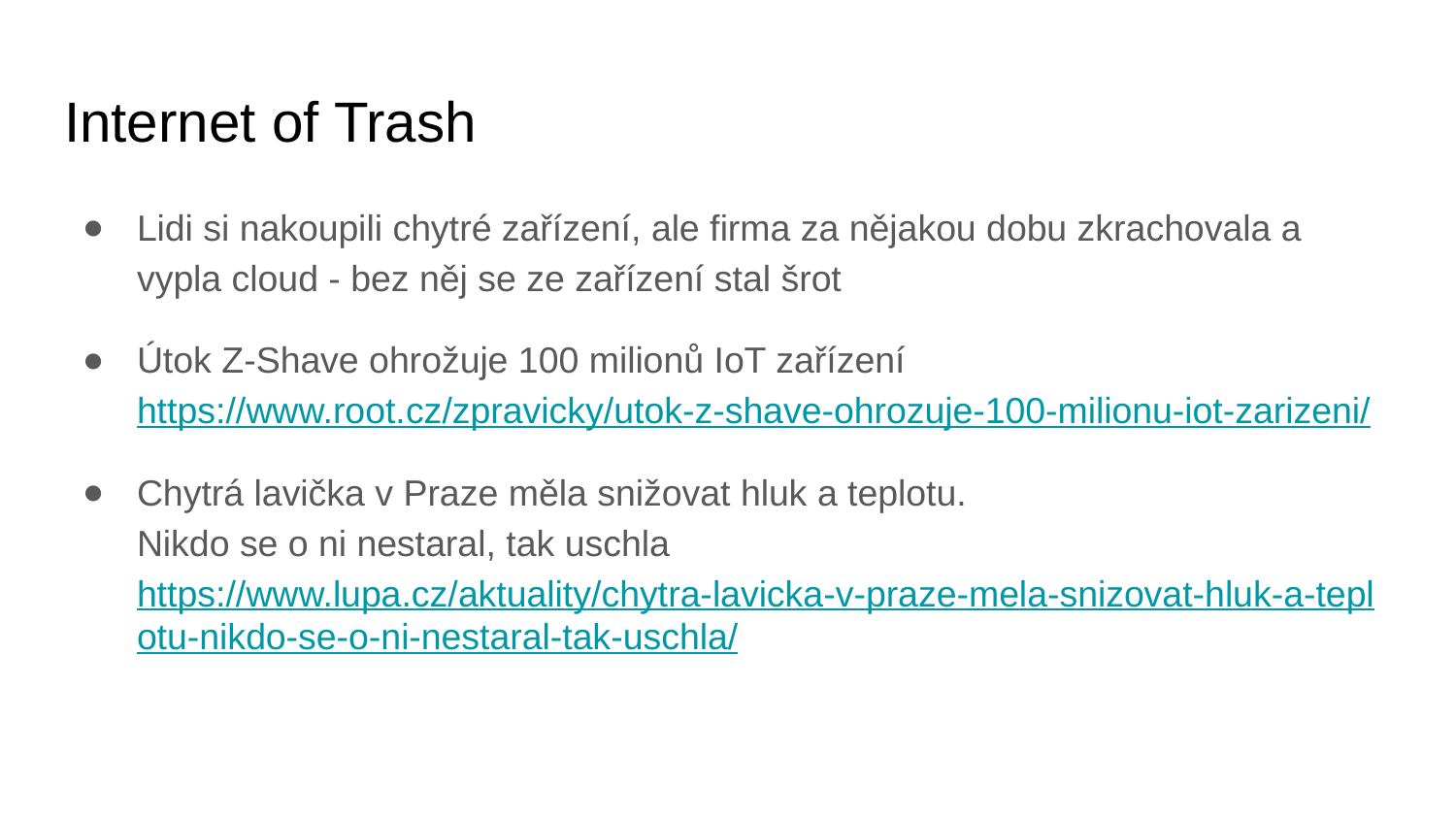

# Internet of Trash
Lidi si nakoupili chytré zařízení, ale firma za nějakou dobu zkrachovala a vypla cloud - bez něj se ze zařízení stal šrot
Útok Z-Shave ohrožuje 100 milionů IoT zařízení
https://www.root.cz/zpravicky/utok-z-shave-ohrozuje-100-milionu-iot-zarizeni/
Chytrá lavička v Praze měla snižovat hluk a teplotu.
Nikdo se o ni nestaral, tak uschla
https://www.lupa.cz/aktuality/chytra-lavicka-v-praze-mela-snizovat-hluk-a-teplotu-nikdo-se-o-ni-nestaral-tak-uschla/